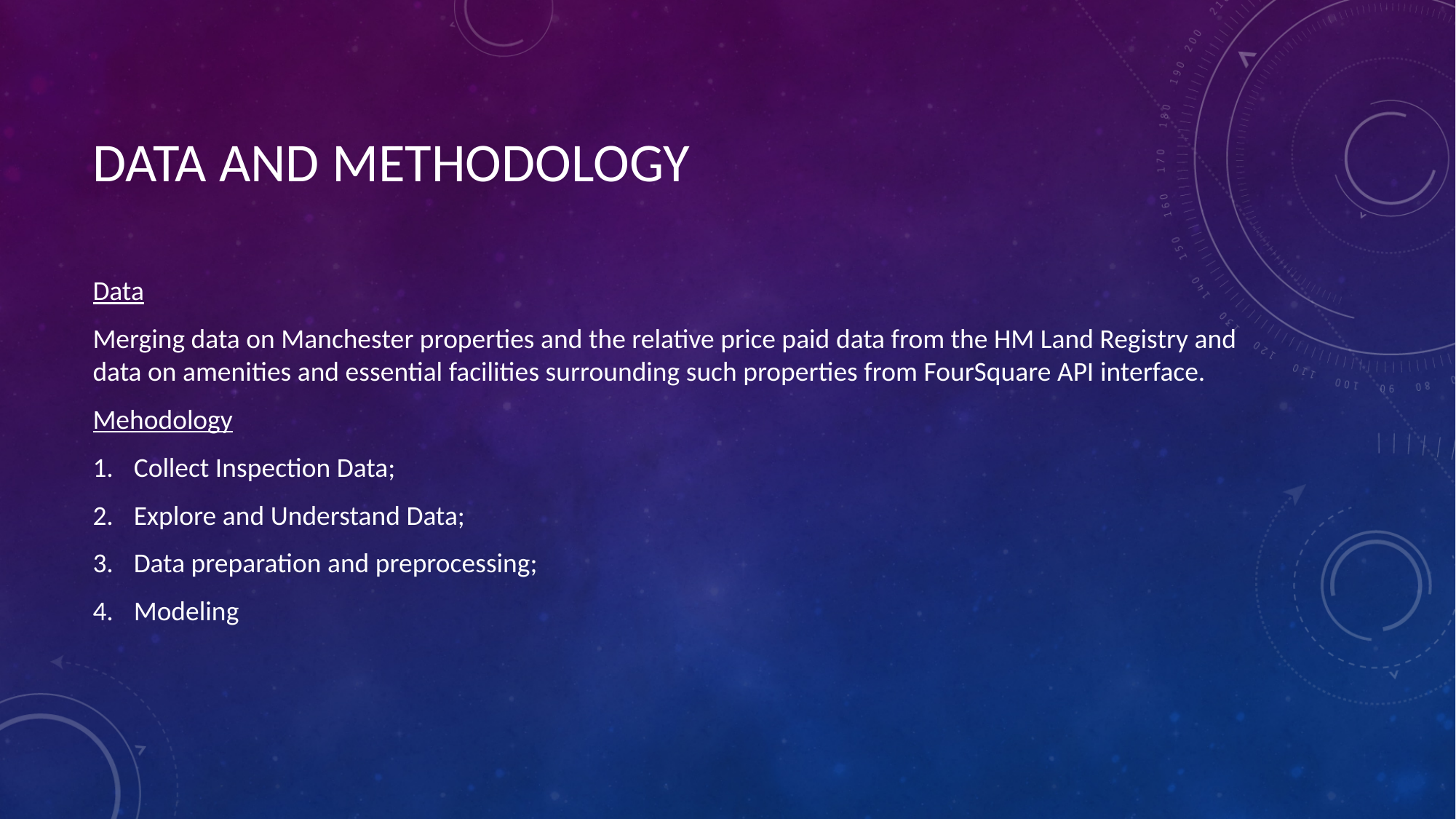

# Data and methodology
Data
Merging data on Manchester properties and the relative price paid data from the HM Land Registry and data on amenities and essential facilities surrounding such properties from FourSquare API interface.
Mehodology
Collect Inspection Data;
Explore and Understand Data;
Data preparation and preprocessing;
Modeling